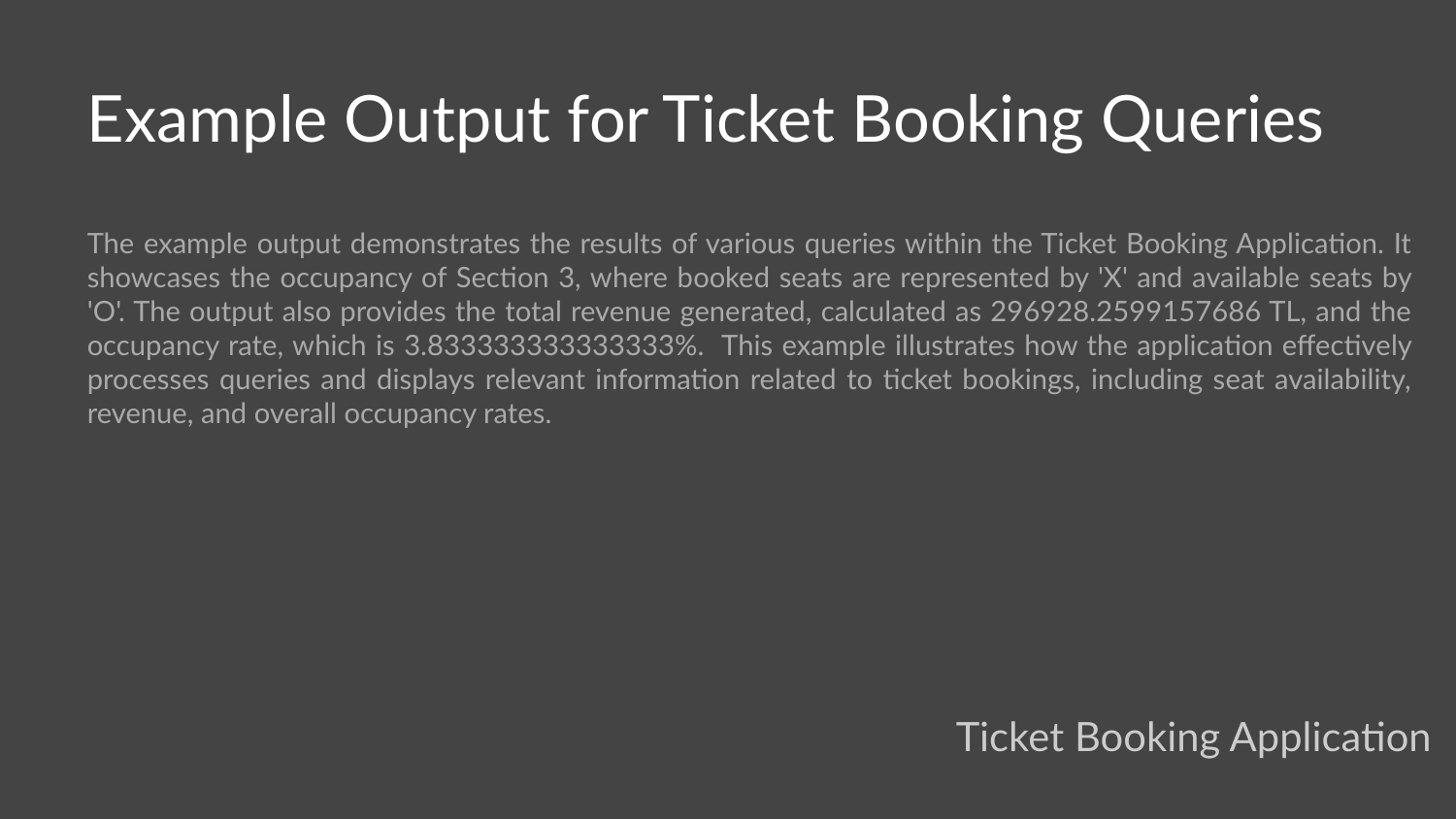

Example Output for Ticket Booking Queries
The example output demonstrates the results of various queries within the Ticket Booking Application. It showcases the occupancy of Section 3, where booked seats are represented by 'X' and available seats by 'O'. The output also provides the total revenue generated, calculated as 296928.2599157686 TL, and the occupancy rate, which is 3.833333333333333%.  This example illustrates how the application effectively processes queries and displays relevant information related to ticket bookings, including seat availability, revenue, and overall occupancy rates.
Ticket Booking Application